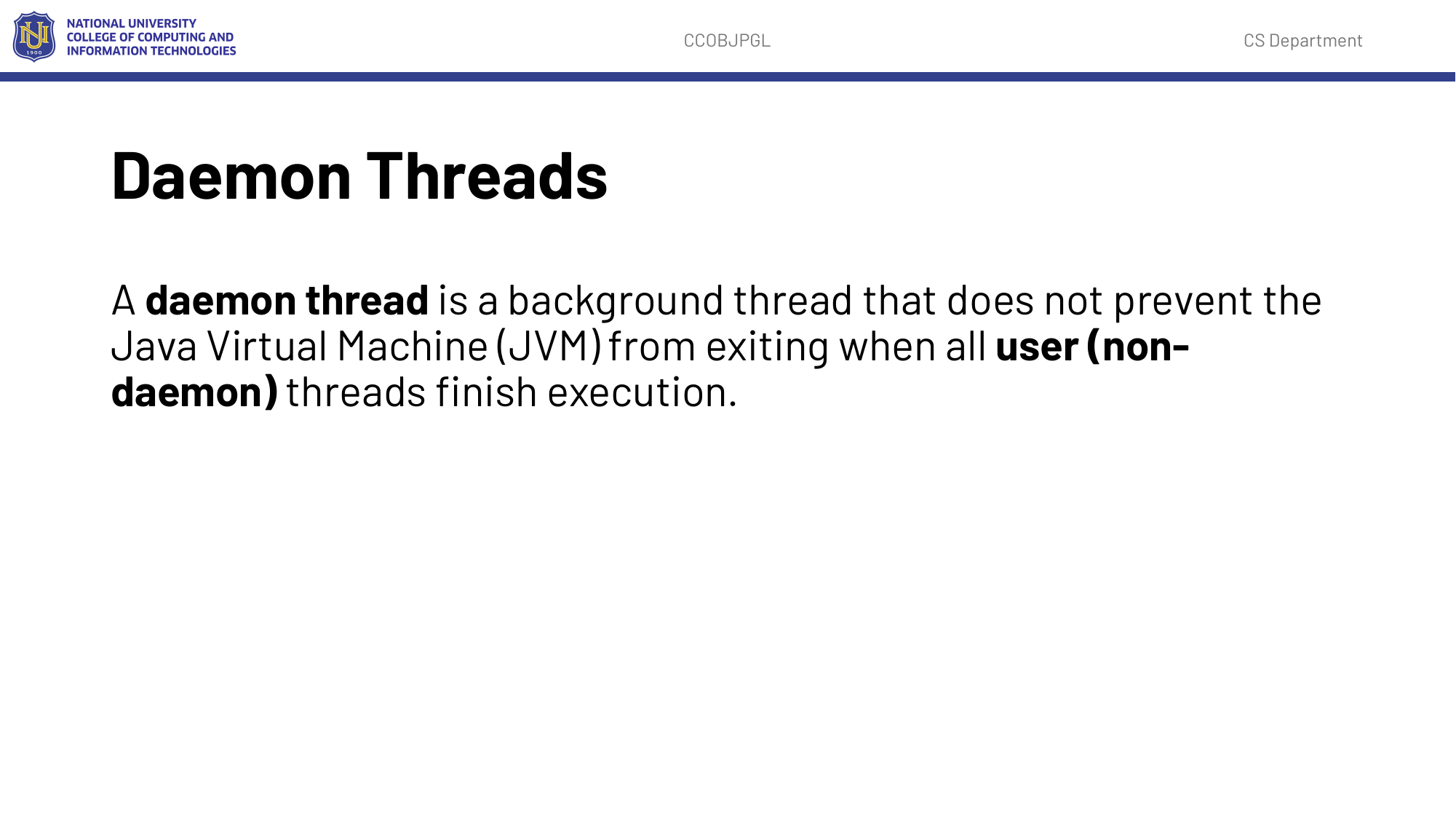

# Daemon Threads
A daemon thread is a background thread that does not prevent the Java Virtual Machine (JVM) from exiting when all user (non-daemon) threads finish execution.